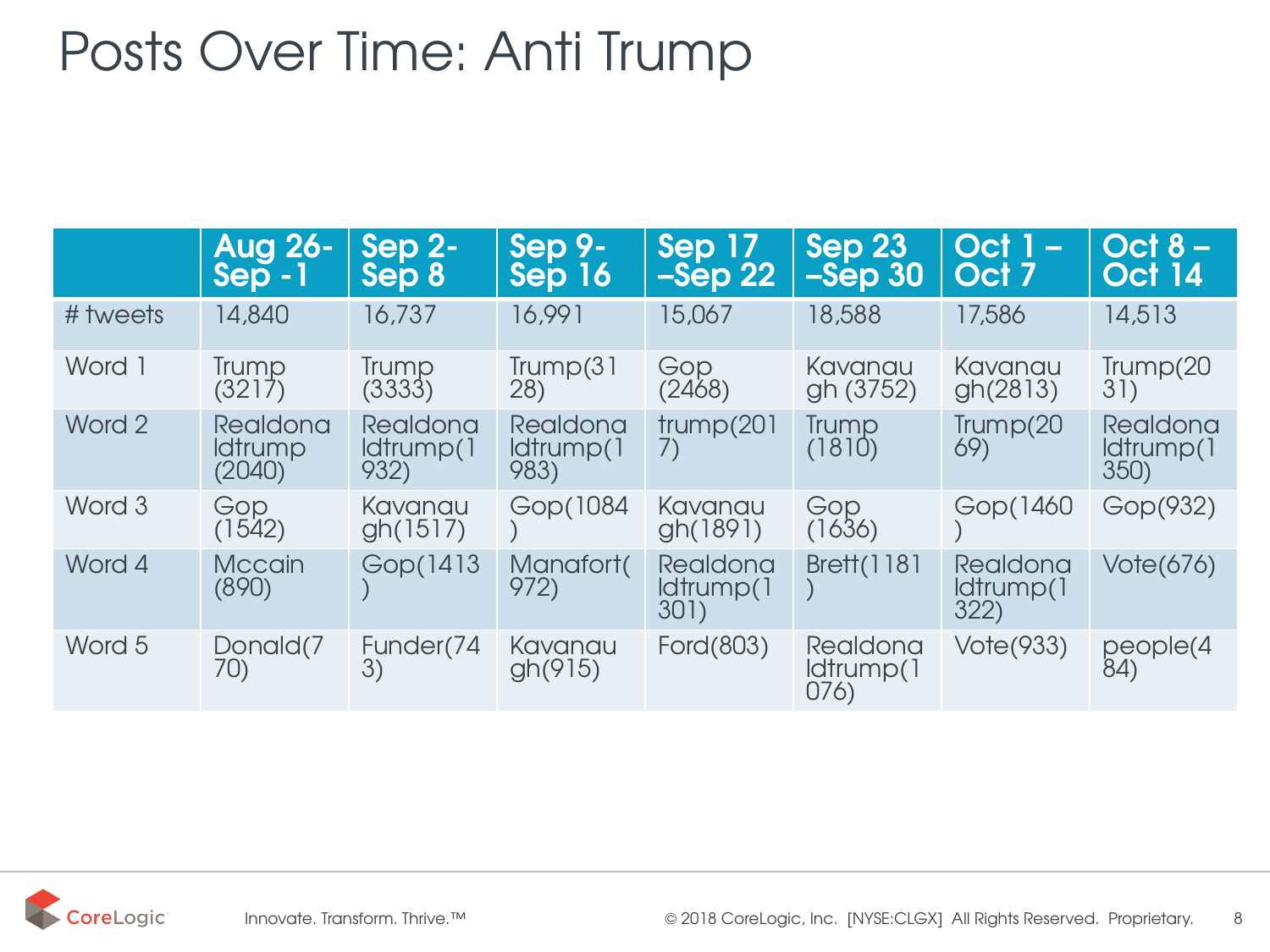

# Posts Over Time: Anti Trump
|  | Aug 26- Sep -1 | Sep 2- Sep 8 | Sep 9- Sep 16 | Sep 17 –Sep 22 | Sep 23 –Sep 30 | Oct 1 –Oct 7 | Oct 8 – Oct 14 |
| --- | --- | --- | --- | --- | --- | --- | --- |
| # tweets | 14,840 | 16,737 | 16,991 | 15,067 | 18,588 | 17,586 | 14,513 |
| Word 1 | Trump (3217) | Trump (3333) | Trump(3128) | Gop (2468) | Kavanaugh (3752) | Kavanaugh(2813) | Trump(2031) |
| Word 2 | Realdonaldtrump (2040) | Realdonaldtrump(1932) | Realdonaldtrump(1983) | trump(2017) | Trump (1810) | Trump(2069) | Realdonaldtrump(1350) |
| Word 3 | Gop (1542) | Kavanaugh(1517) | Gop(1084) | Kavanaugh(1891) | Gop (1636) | Gop(1460) | Gop(932) |
| Word 4 | Mccain (890) | Gop(1413) | Manafort(972) | Realdonaldtrump(1301) | Brett(1181) | Realdonaldtrump(1322) | Vote(676) |
| Word 5 | Donald(770) | Funder(743) | Kavanaugh(915) | Ford(803) | Realdonaldtrump(1076) | Vote(933) | people(484) |
8